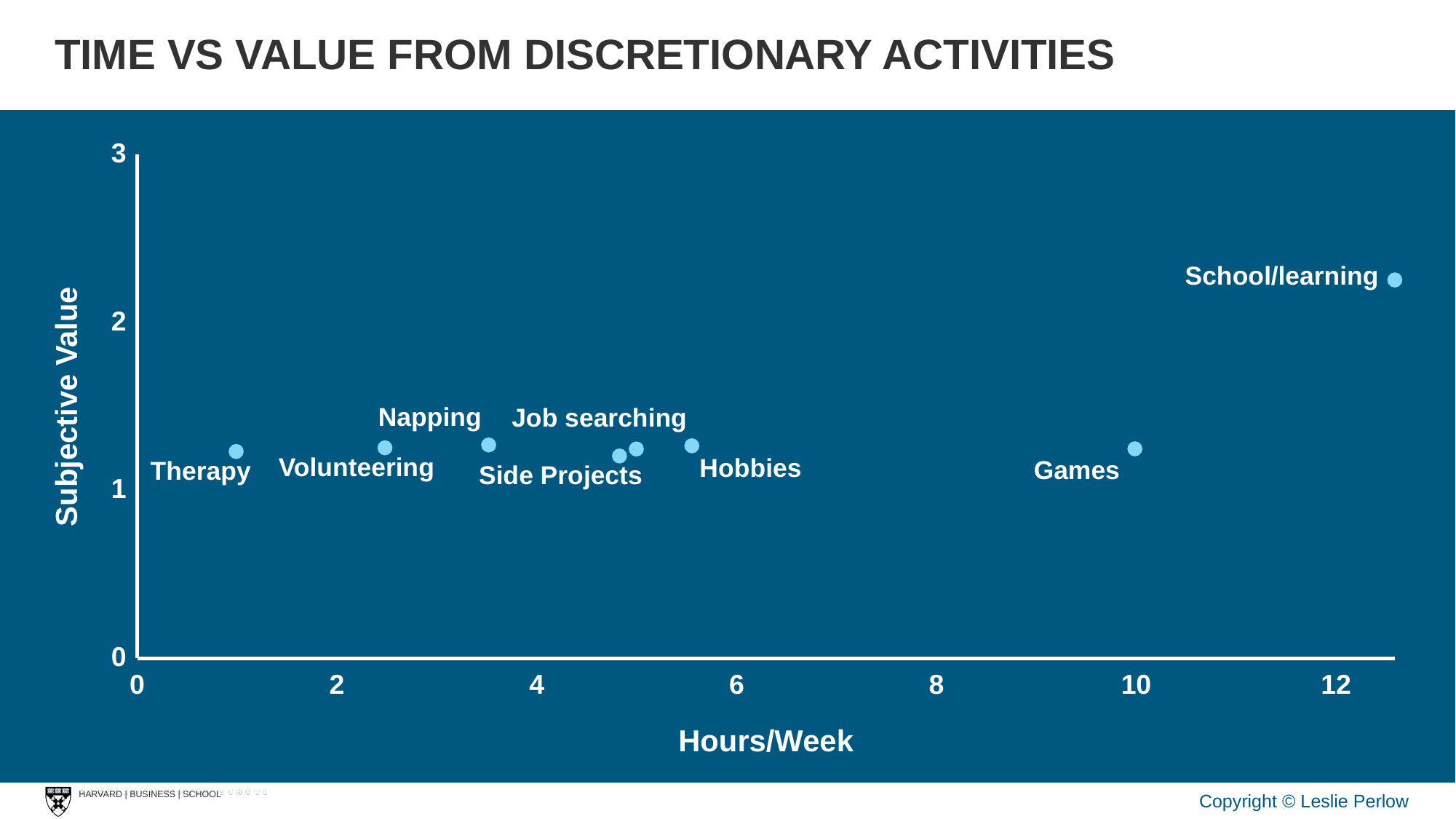

# TIME VS VALUE FROM DISCRETIONARY ACTIVITIES
3

School/learning

2
Subjective Value
Napping
Job searching

Volunteering

Hobbies
Therapy
Games
Side Projects
1
0

8
0
6
10
2
4
12
Hours/Week